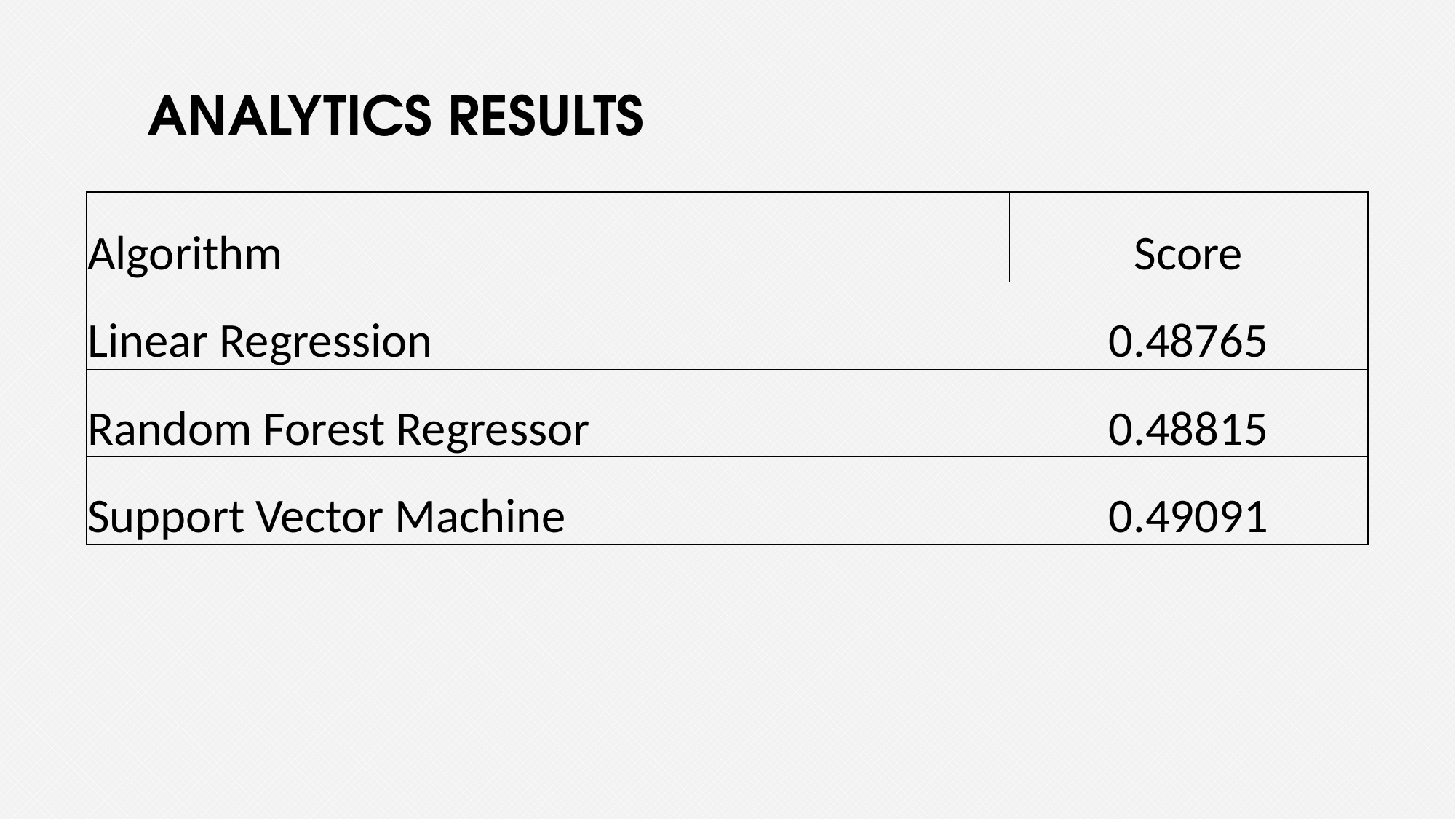

# Analytics results
| Algorithm | Score |
| --- | --- |
| Linear Regression | 0.48765 |
| Random Forest Regressor | 0.48815 |
| Support Vector Machine | 0.49091 |